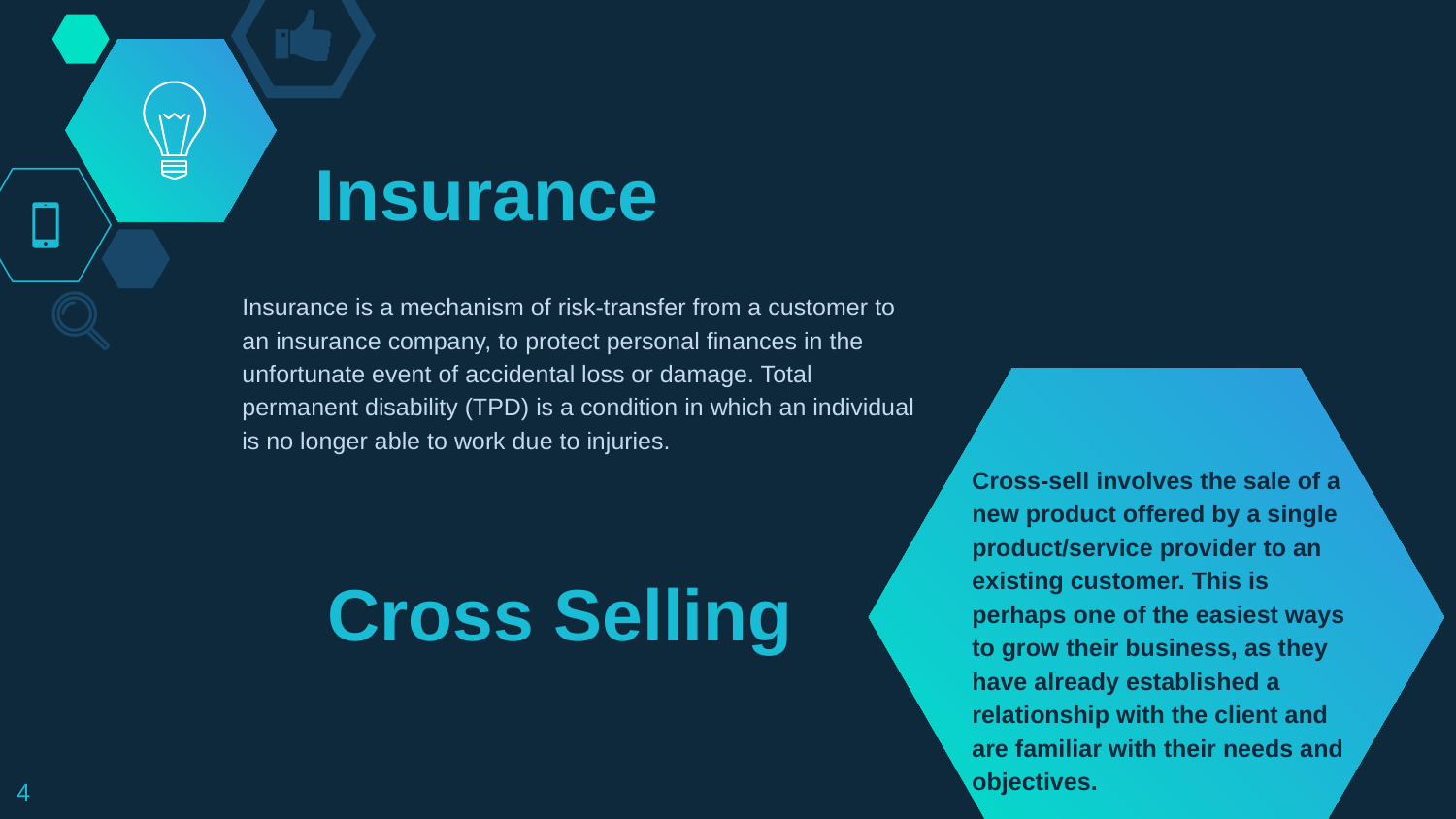

# Insurance
Insurance is a mechanism of risk-transfer from a customer to an insurance company, to protect personal finances in the unfortunate event of accidental loss or damage. Total permanent disability (TPD) is a condition in which an individual is no longer able to work due to injuries.

Cross-sell involves the sale of a new product offered by a single product/service provider to an existing customer. This is perhaps one of the easiest ways to grow their business, as they have already established a relationship with the client and are familiar with their needs and objectives.

Cross Selling
4